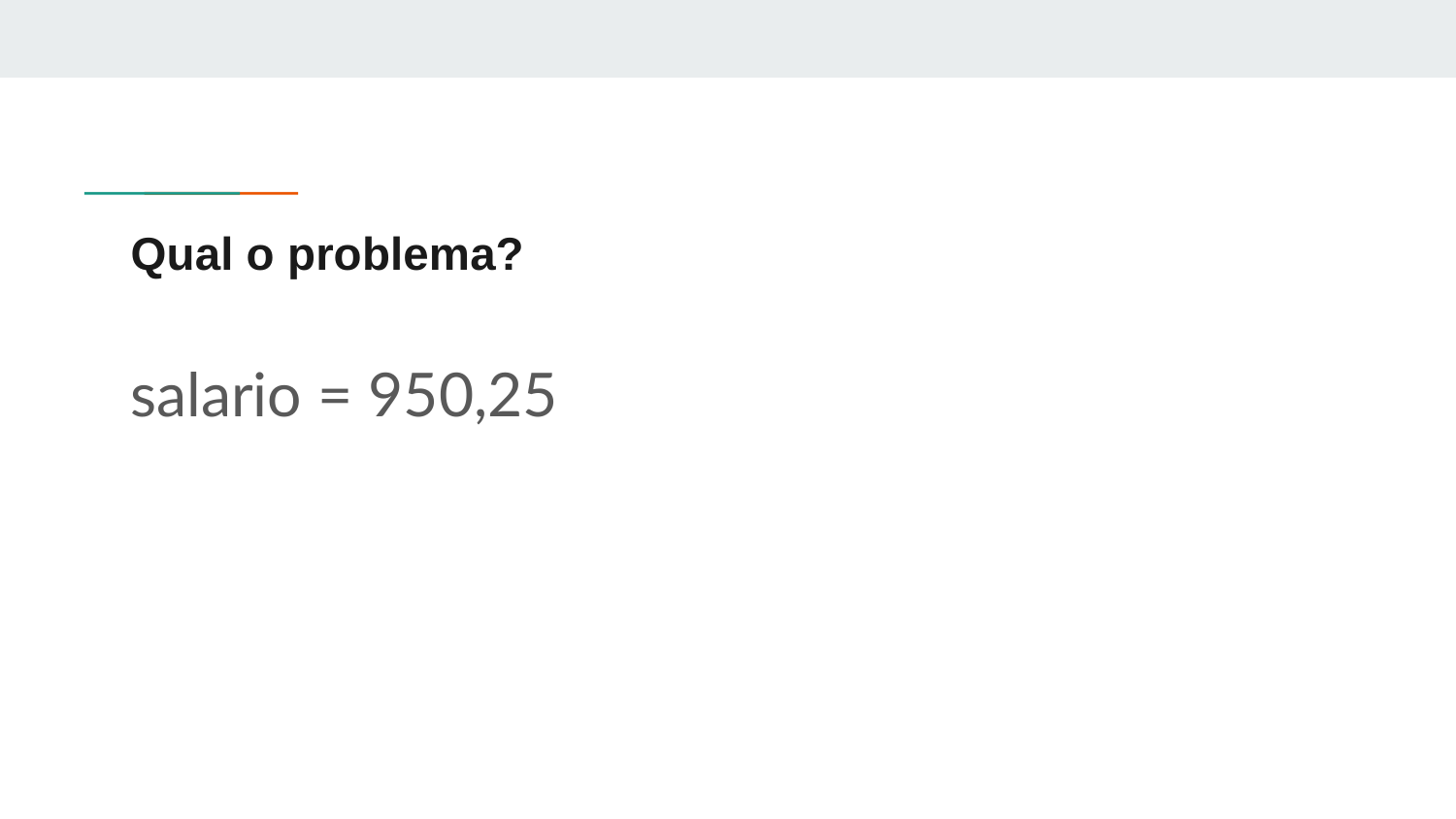

# Qual o problema?
salario = 950,25